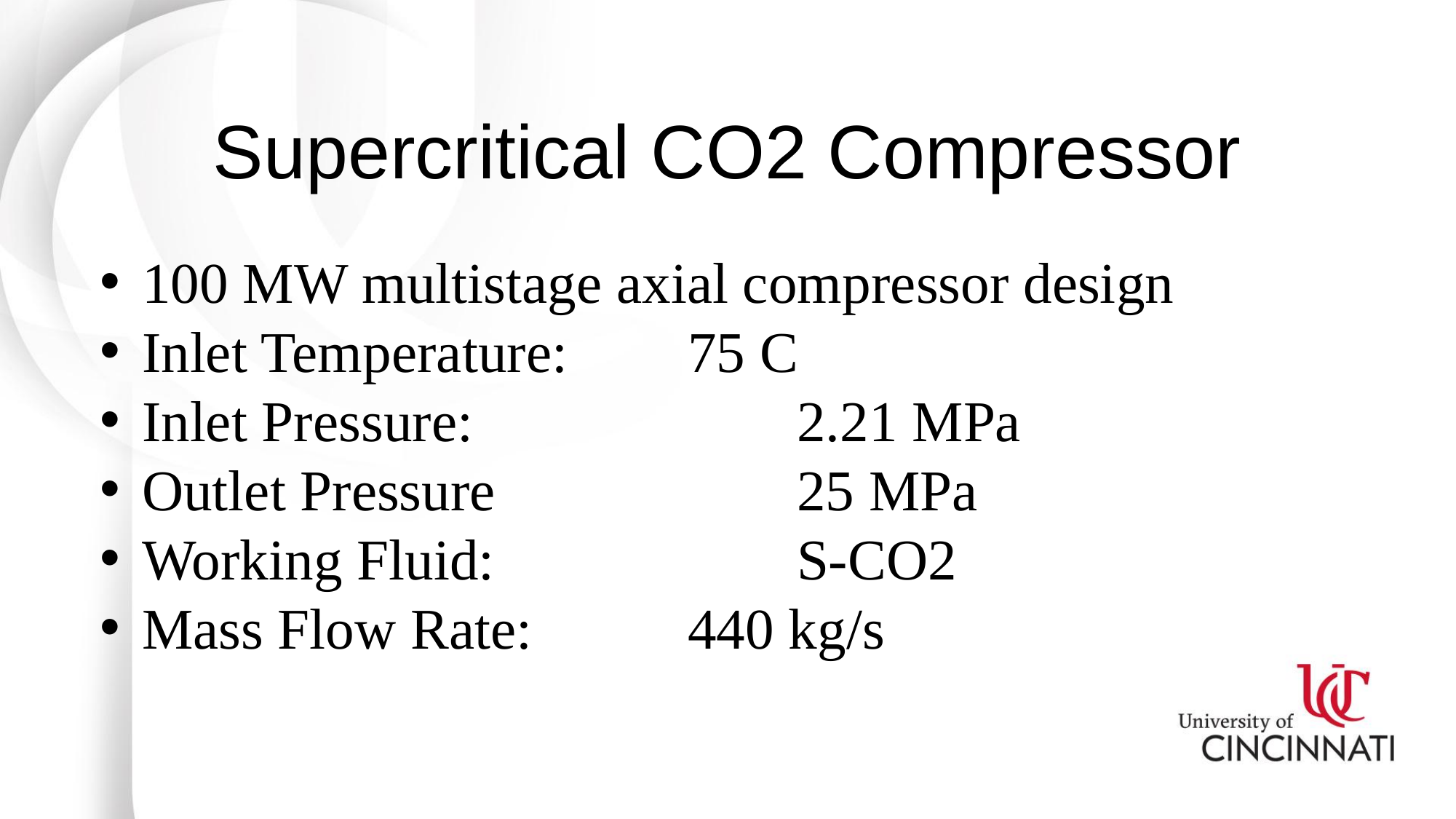

# Supercritical CO2 Compressor
100 MW multistage axial compressor design
Inlet Temperature: 	75 C
Inlet Pressure: 			2.21 MPa
Outlet Pressure 			25 MPa
Working Fluid: 			S-CO2
Mass Flow Rate: 		440 kg/s